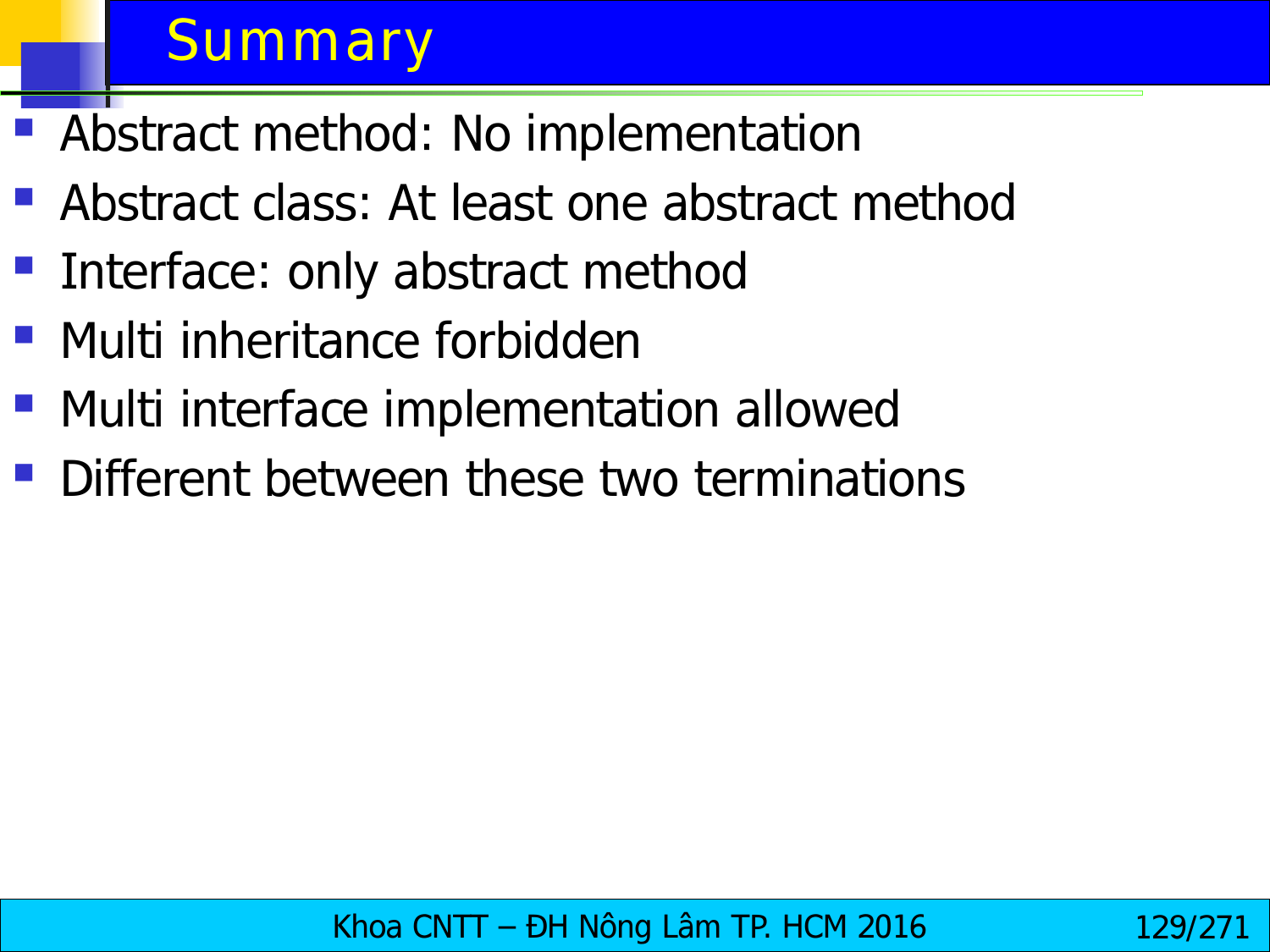

# Summary
Abstract method: No implementation
Abstract class: At least one abstract method
Interface: only abstract method
Multi inheritance forbidden
Multi interface implementation allowed
Different between these two terminations